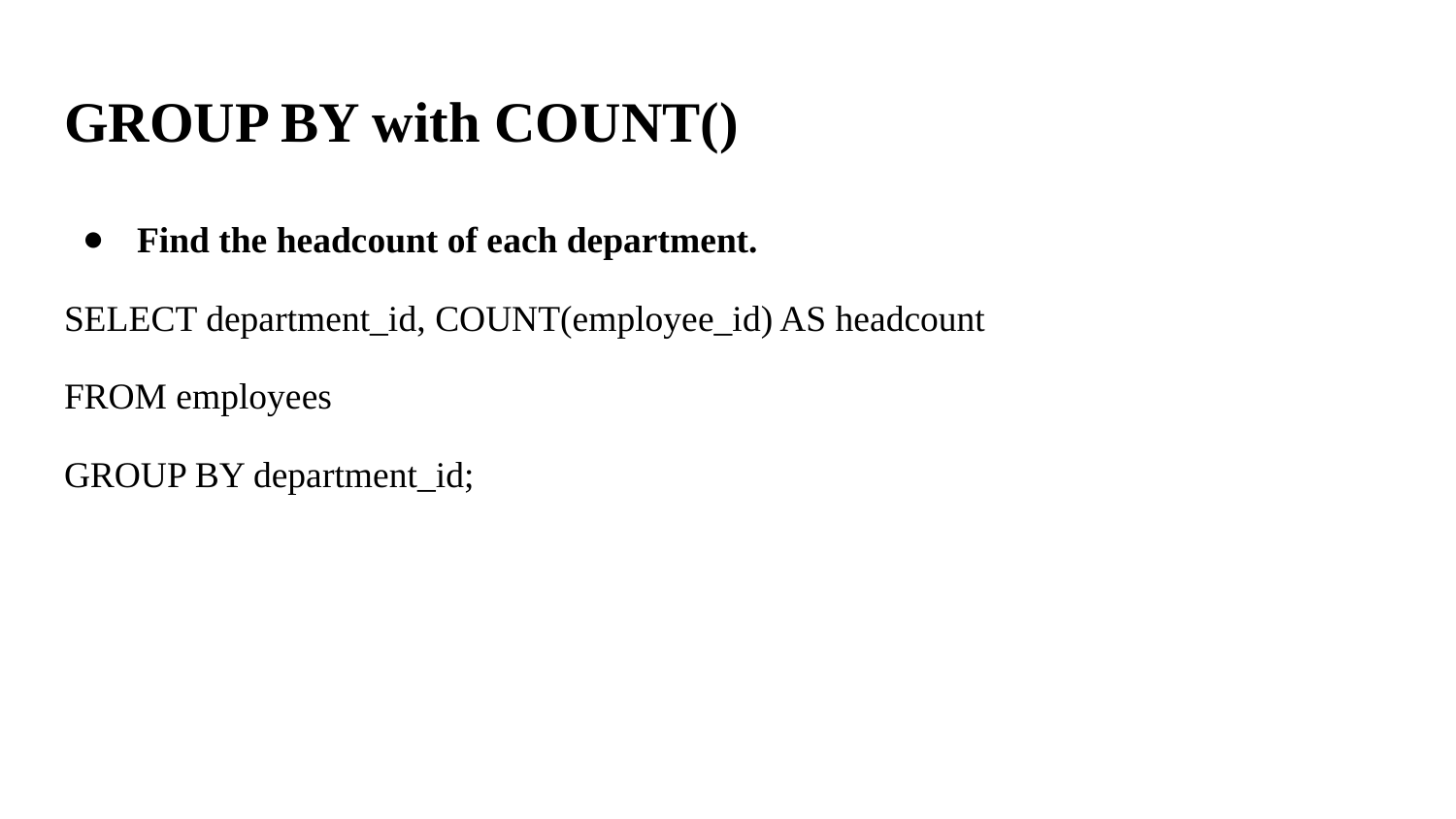

# GROUP BY with COUNT()
Find the headcount of each department.
SELECT department_id, COUNT(employee_id) AS headcount
FROM employees
GROUP BY department_id;